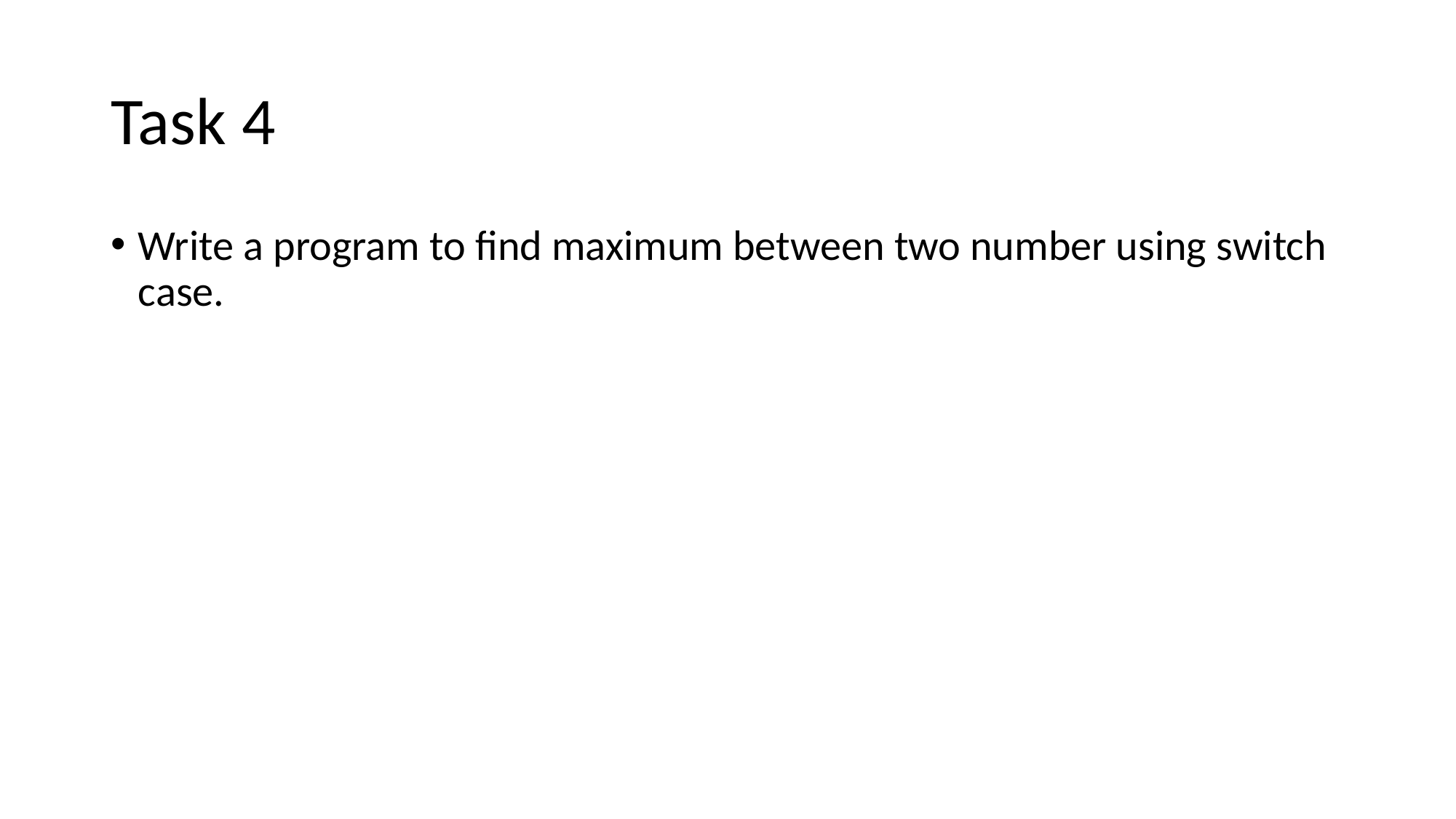

# Task 4
Write a program to find maximum between two number using switch case.